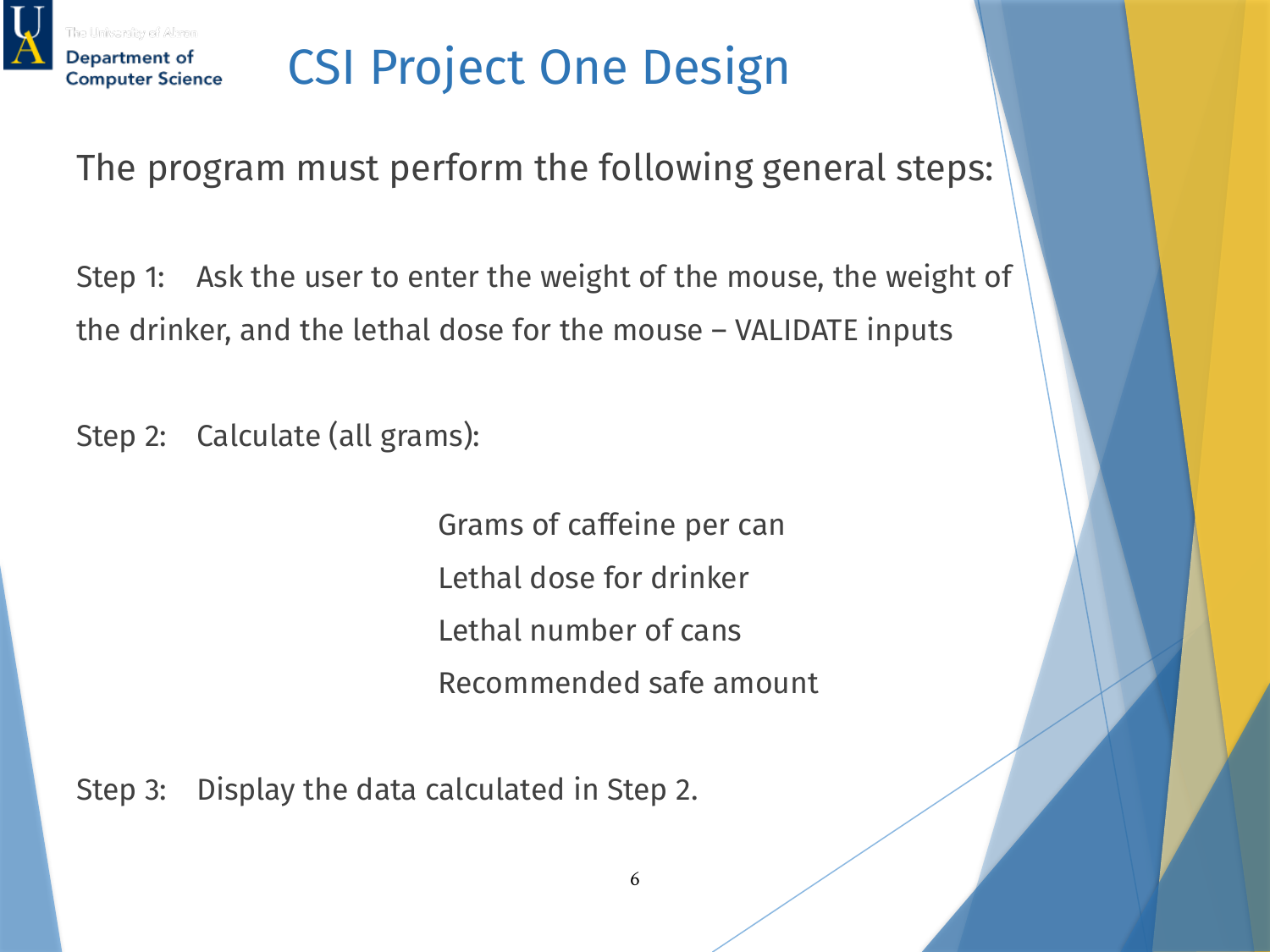

CSI Project One Design
The program must perform the following general steps:

Step 1:	Ask the user to enter the weight of the mouse, the weight of
the drinker, and the lethal dose for the mouse – VALIDATE inputs

Step 2:	Calculate (all grams):
			Grams of caffeine per can
			Lethal dose for drinker
			Lethal number of cans
			Recommended safe amount

Step 3:	Display the data calculated in Step 2.
6